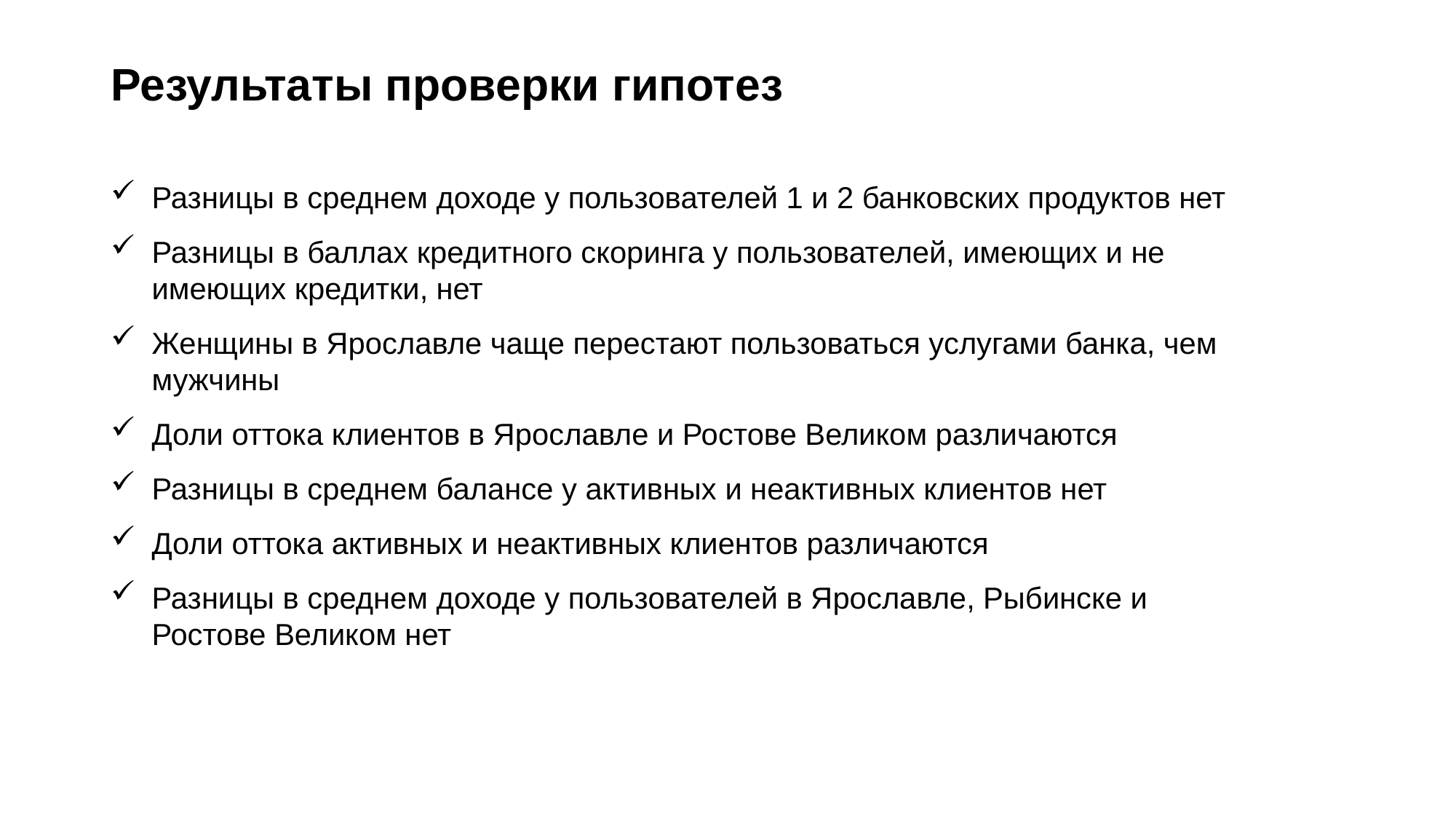

Результаты проверки гипотез
Разницы в среднем доходе у пользователей 1 и 2 банковских продуктов нет
Разницы в баллах кредитного скоринга у пользователей, имеющих и не имеющих кредитки, нет
Женщины в Ярославле чаще перестают пользоваться услугами банка, чем мужчины
Доли оттока клиентов в Ярославле и Ростове Великом различаются
Разницы в среднем балансе у активных и неактивных клиентов нет
Доли оттока активных и неактивных клиентов различаются
Разницы в среднем доходе у пользователей в Ярославле, Рыбинске и Ростове Великом нет